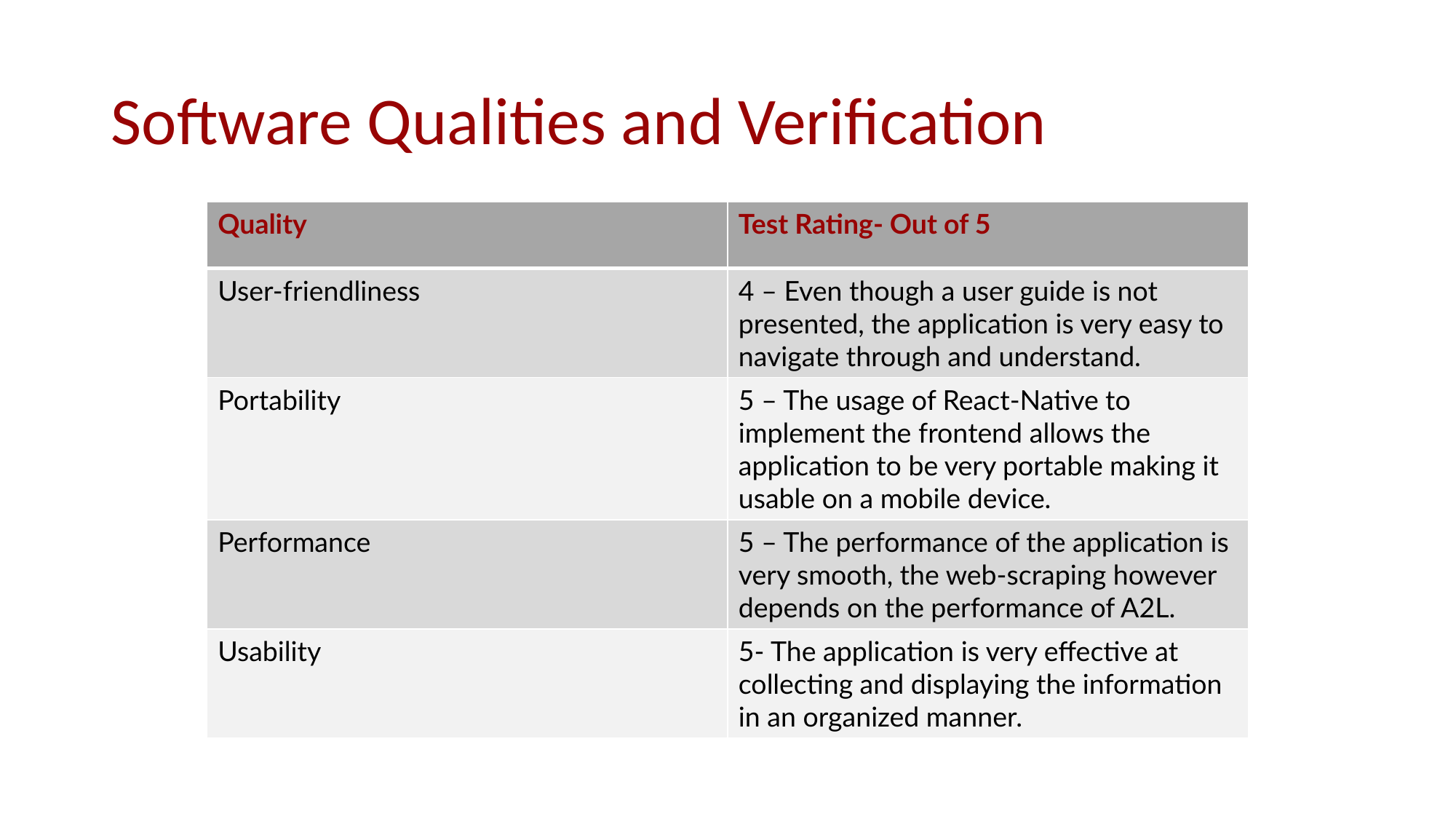

# Software Qualities and Verification
| Quality | Test Rating- Out of 5 |
| --- | --- |
| User-friendliness | 4 – Even though a user guide is not presented, the application is very easy to navigate through and understand. |
| Portability | 5 – The usage of React-Native to implement the frontend allows the application to be very portable making it usable on a mobile device. |
| Performance | 5 – The performance of the application is very smooth, the web-scraping however depends on the performance of A2L. |
| Usability | 5- The application is very effective at collecting and displaying the information in an organized manner. |